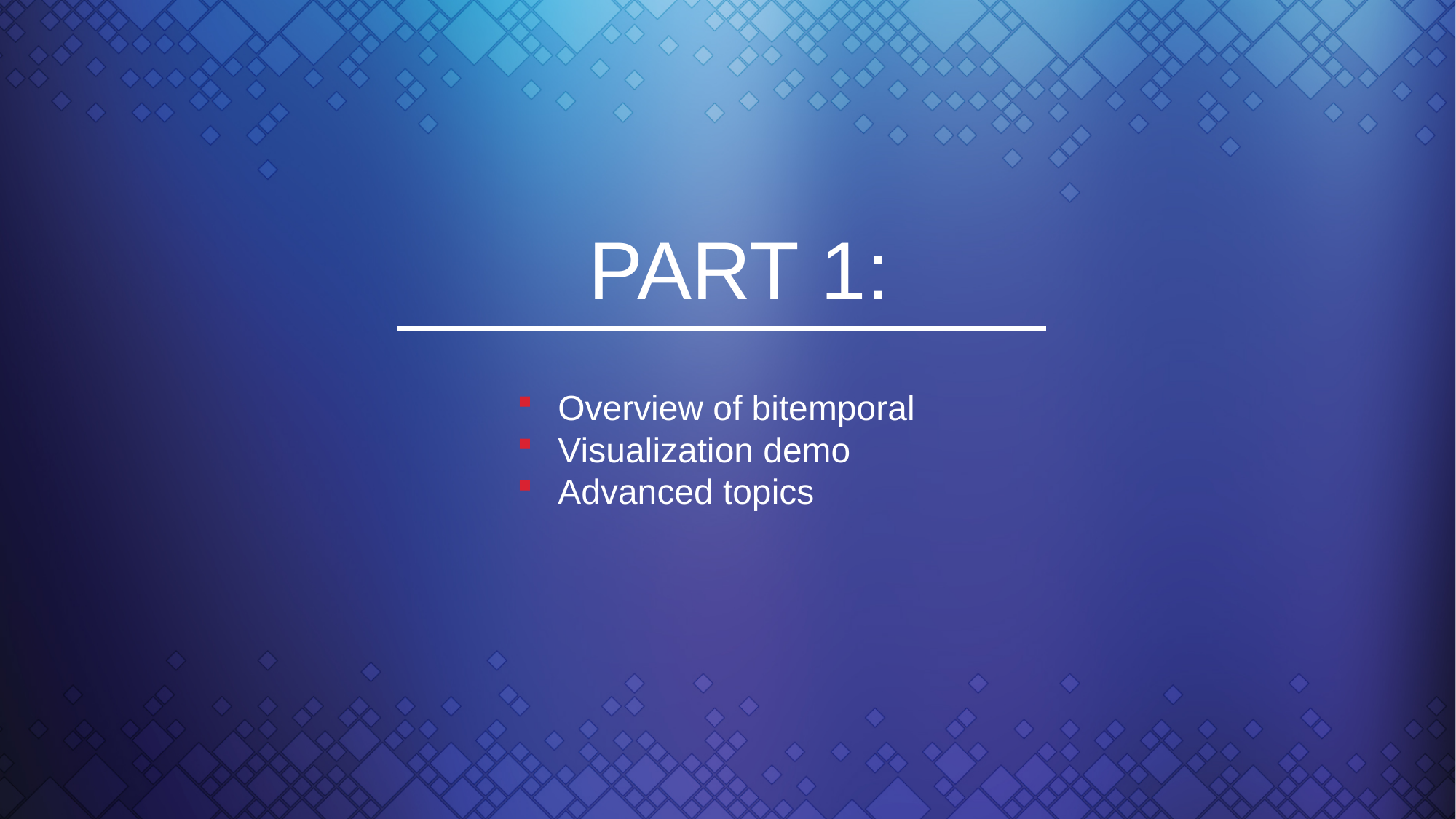

# Part 1:
Overview of bitemporal
Visualization demo
Advanced topics